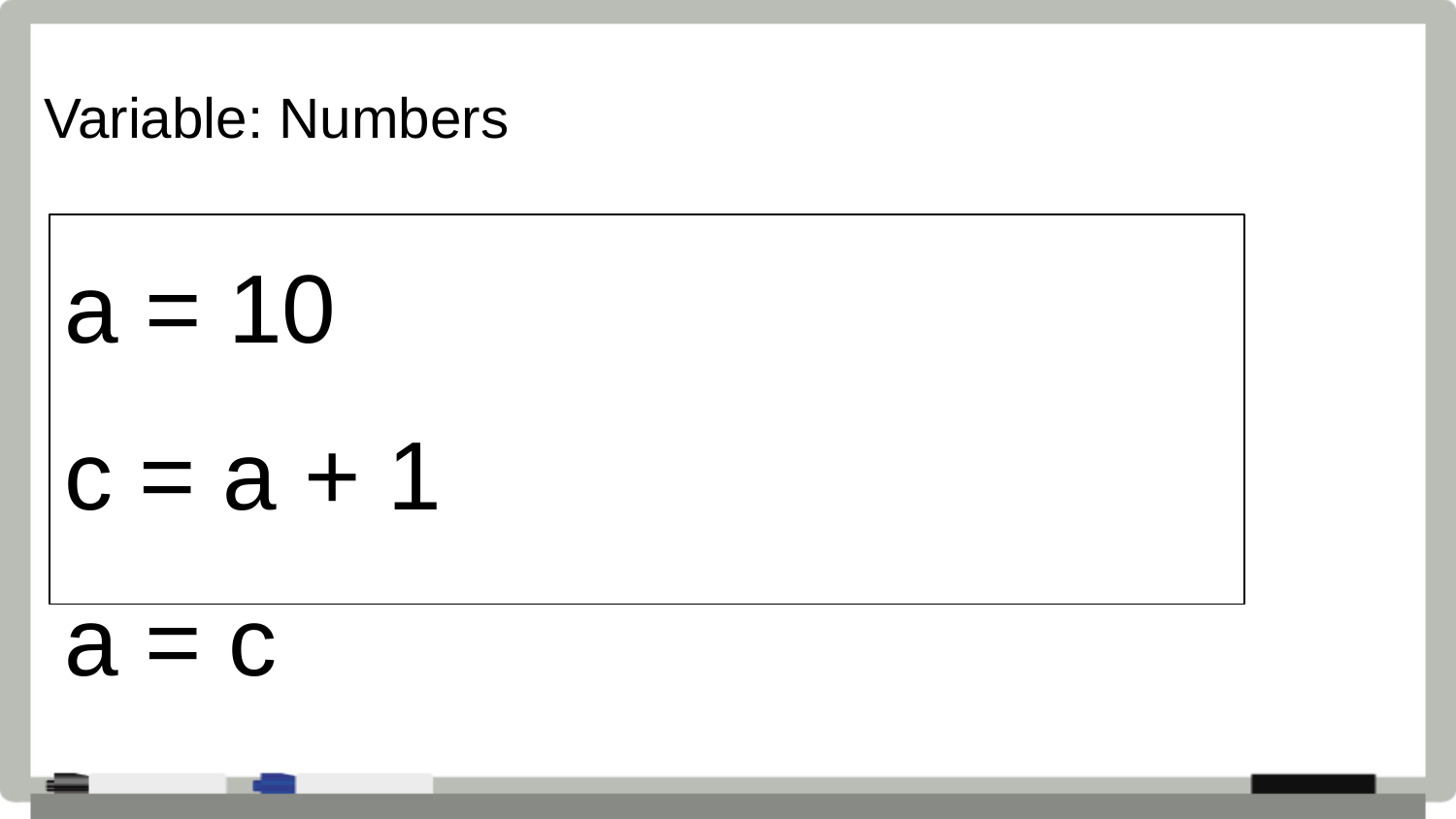

# Variable: Numbers
a = 10
c = a + 1
a = c